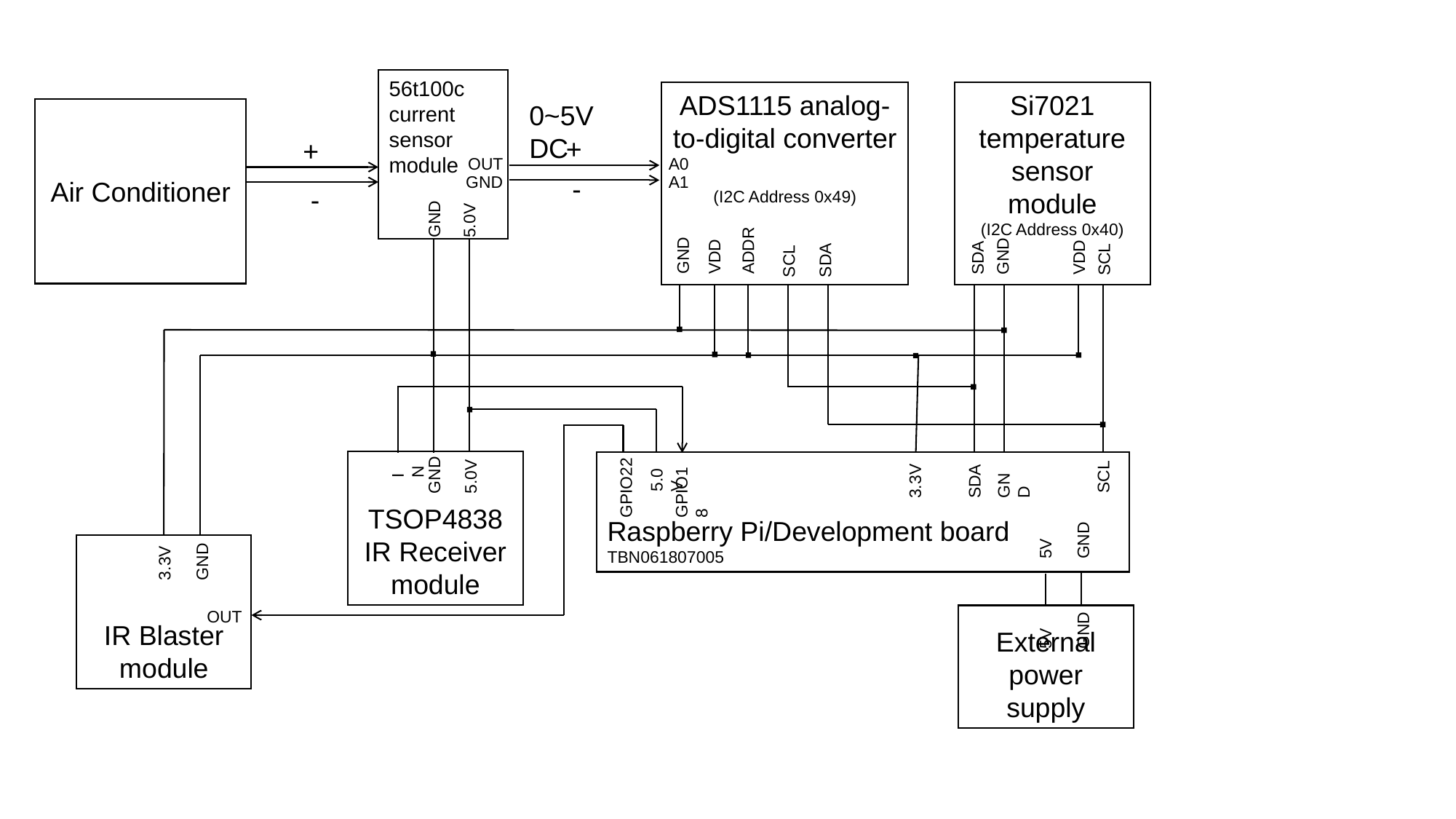

56t100c
current sensor
module
ADS1115 analog-to-digital converter

(I2C Address 0x49)
Si7021 temperature sensor module
(I2C Address 0x40)
0~5V DC
Air Conditioner
+
+
OUT
A0
-
GND
A1
-
GND
5.0V
GND
VDD
ADDR
SCL
SDA
GND
VDD
SDA
SCL

GND
5.0V
TSOP4838
IR Receiver
module
Raspberry Pi/Development board
TBN061807005
IN
5.0V
SCL
3.3V
SDA
GND
GPIO22
GPIO18
5V
GND
IR Blaster
module
3.3V
GND
OUT
5V
GND
External power supply